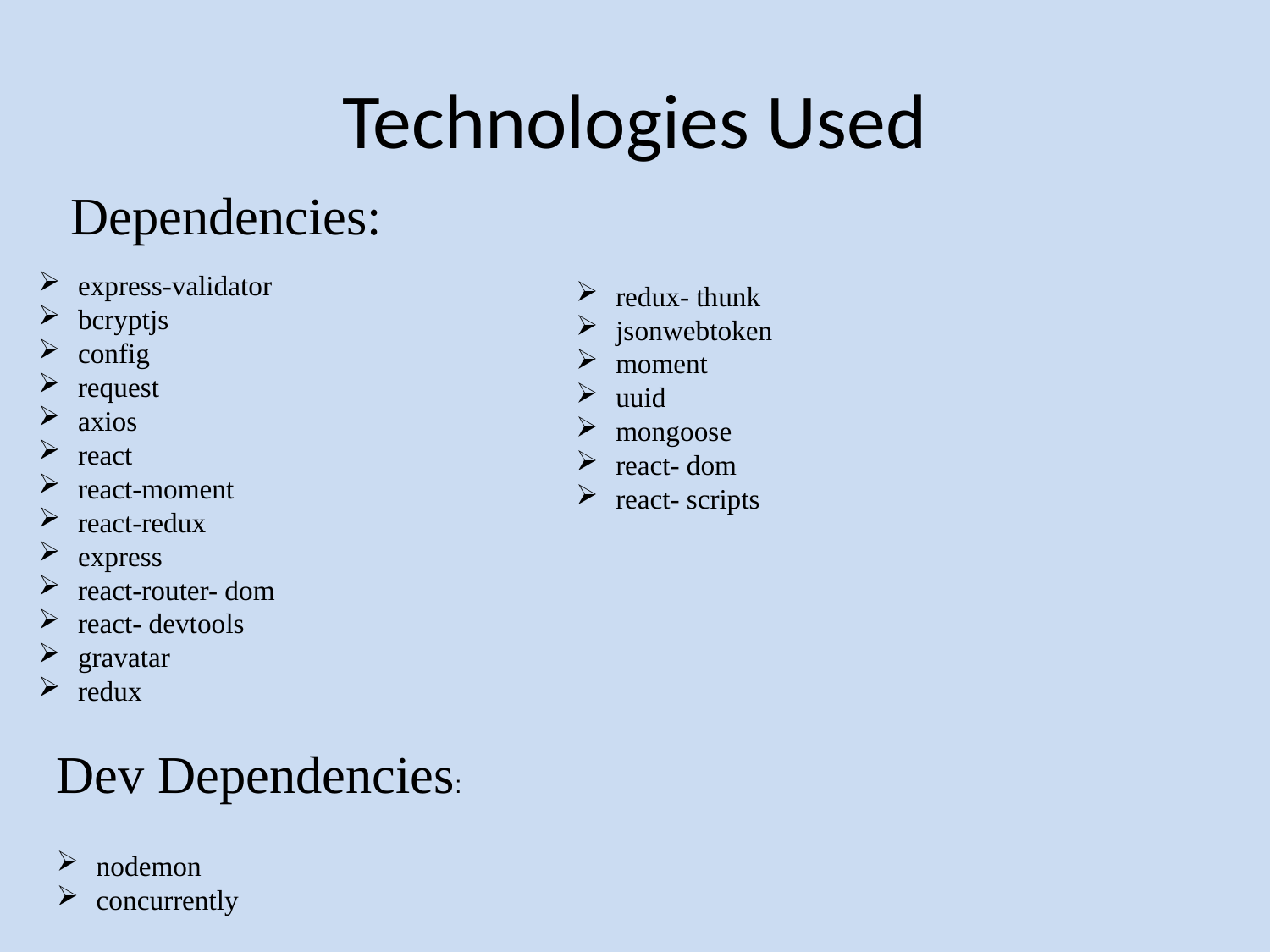

# Technologies Used
Dependencies:
express-validator
bcryptjs
config
request
axios
react
react-moment
react-redux
express
react-router- dom
react- devtools
gravatar
redux

redux- thunk
jsonwebtoken
moment
uuid
mongoose
react- dom
react- scripts

Dev Dependencies:
nodemon
concurrently